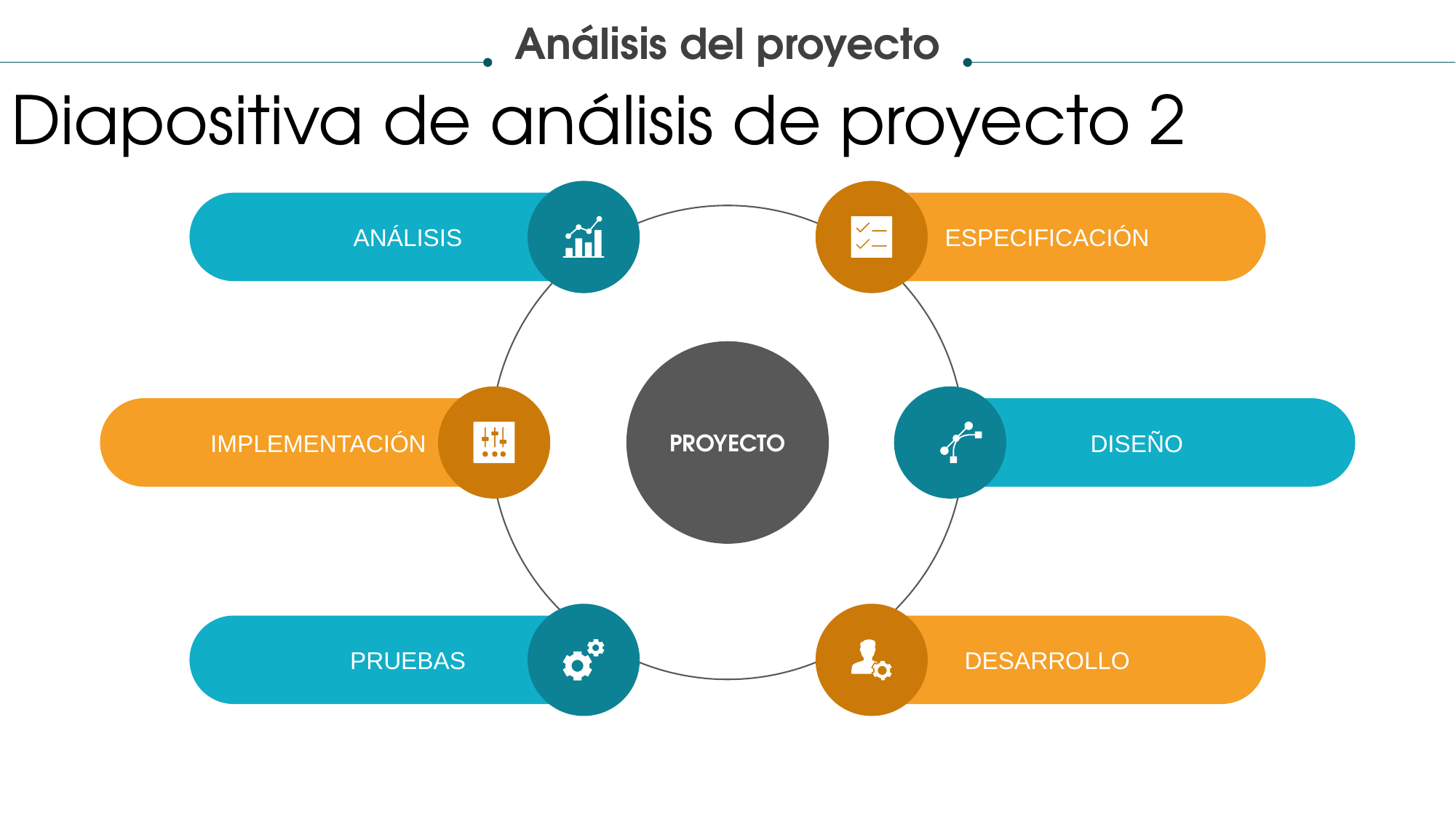

Análisis del proyecto
Diapositiva de análisis de proyecto 2

ANÁLISIS
ESPECIFICACIÓN

PROYECTO

IMPLEMENTACIÓN
DISEÑO

PRUEBAS
DESARROLLO